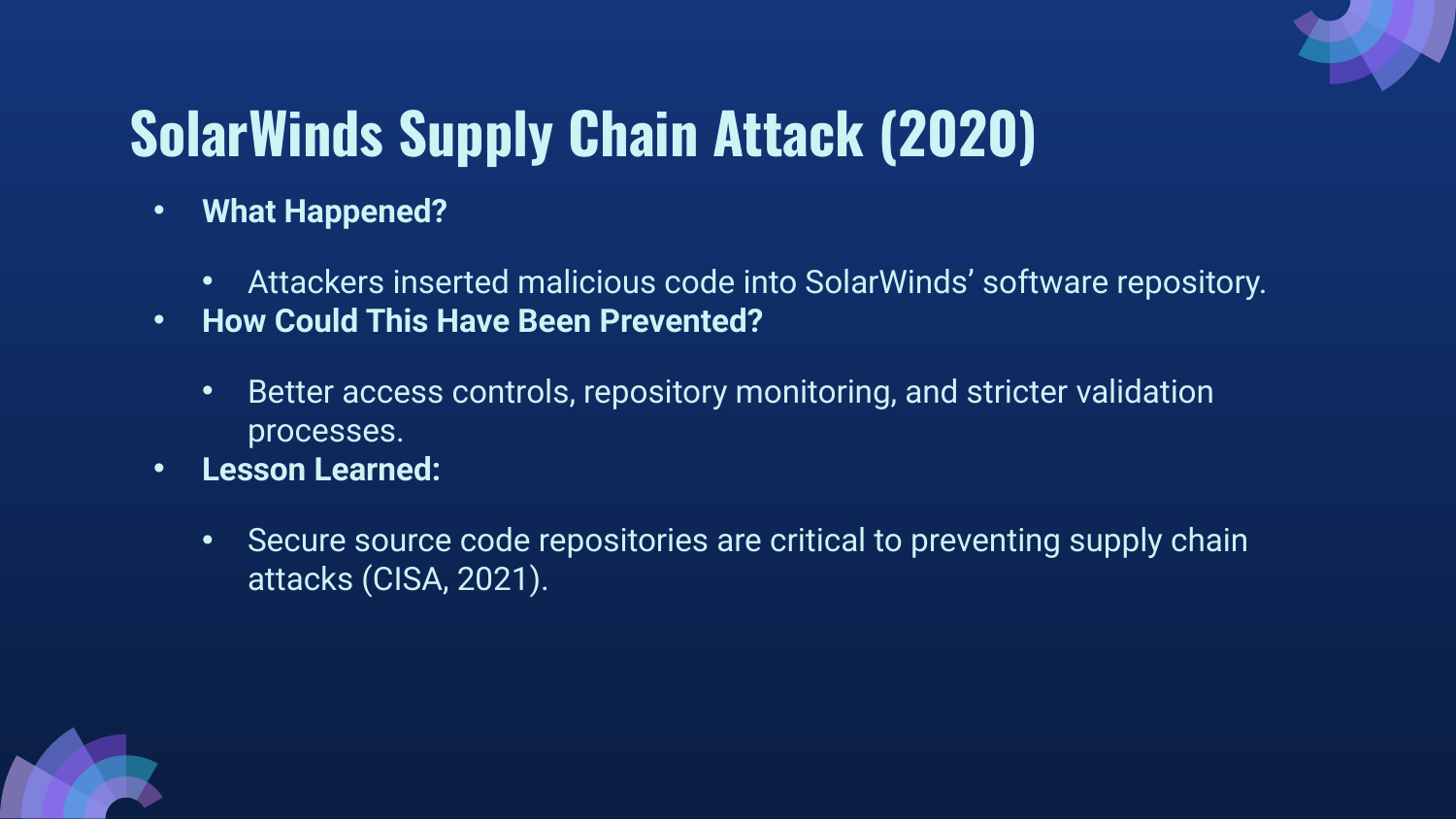

# SolarWinds Supply Chain Attack (2020)
What Happened?
Attackers inserted malicious code into SolarWinds’ software repository.
How Could This Have Been Prevented?
Better access controls, repository monitoring, and stricter validation processes.
Lesson Learned:
Secure source code repositories are critical to preventing supply chain attacks (CISA, 2021).